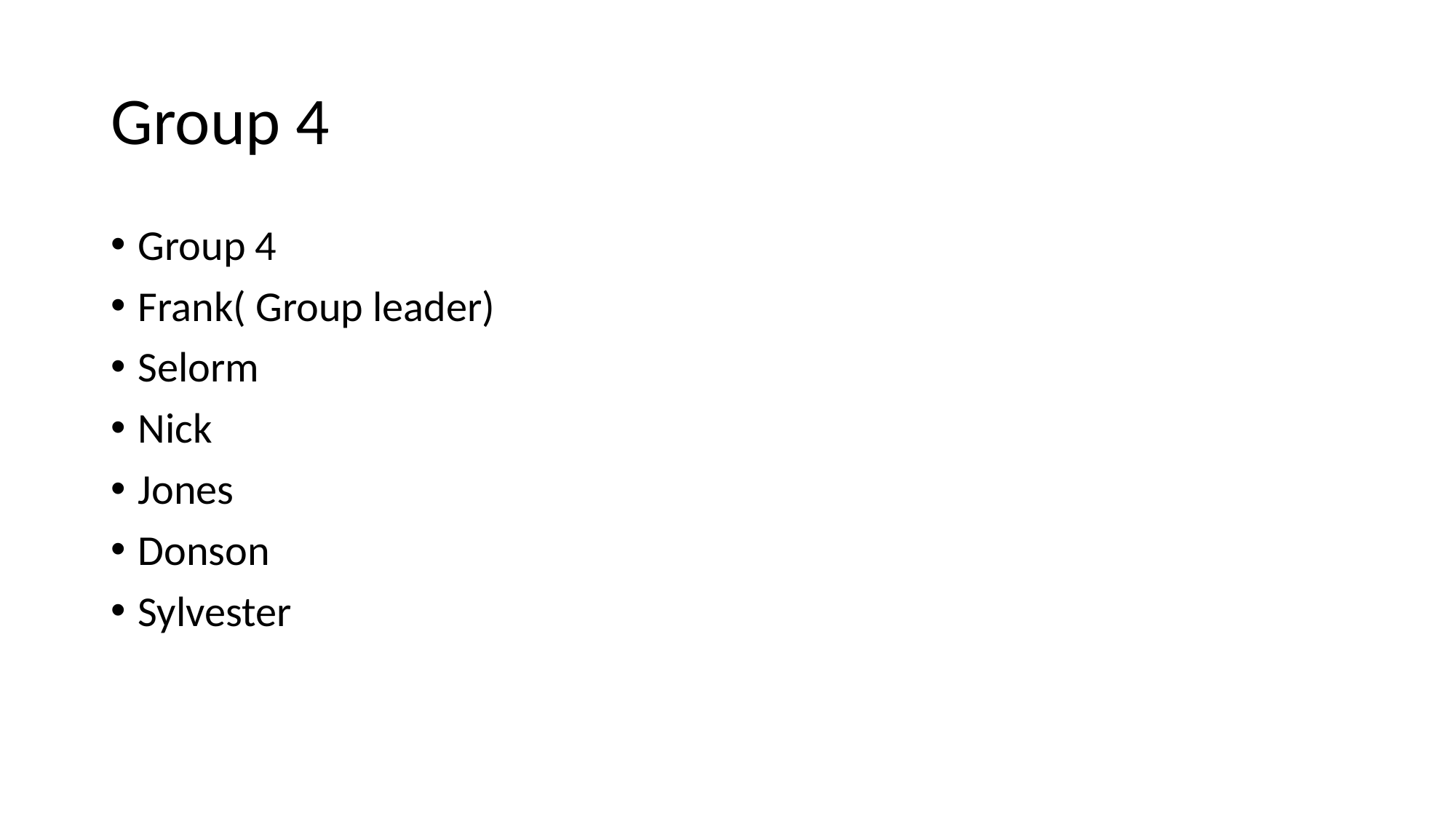

# Group 4
Group 4
Frank( Group leader)
Selorm
Nick
Jones
Donson
Sylvester